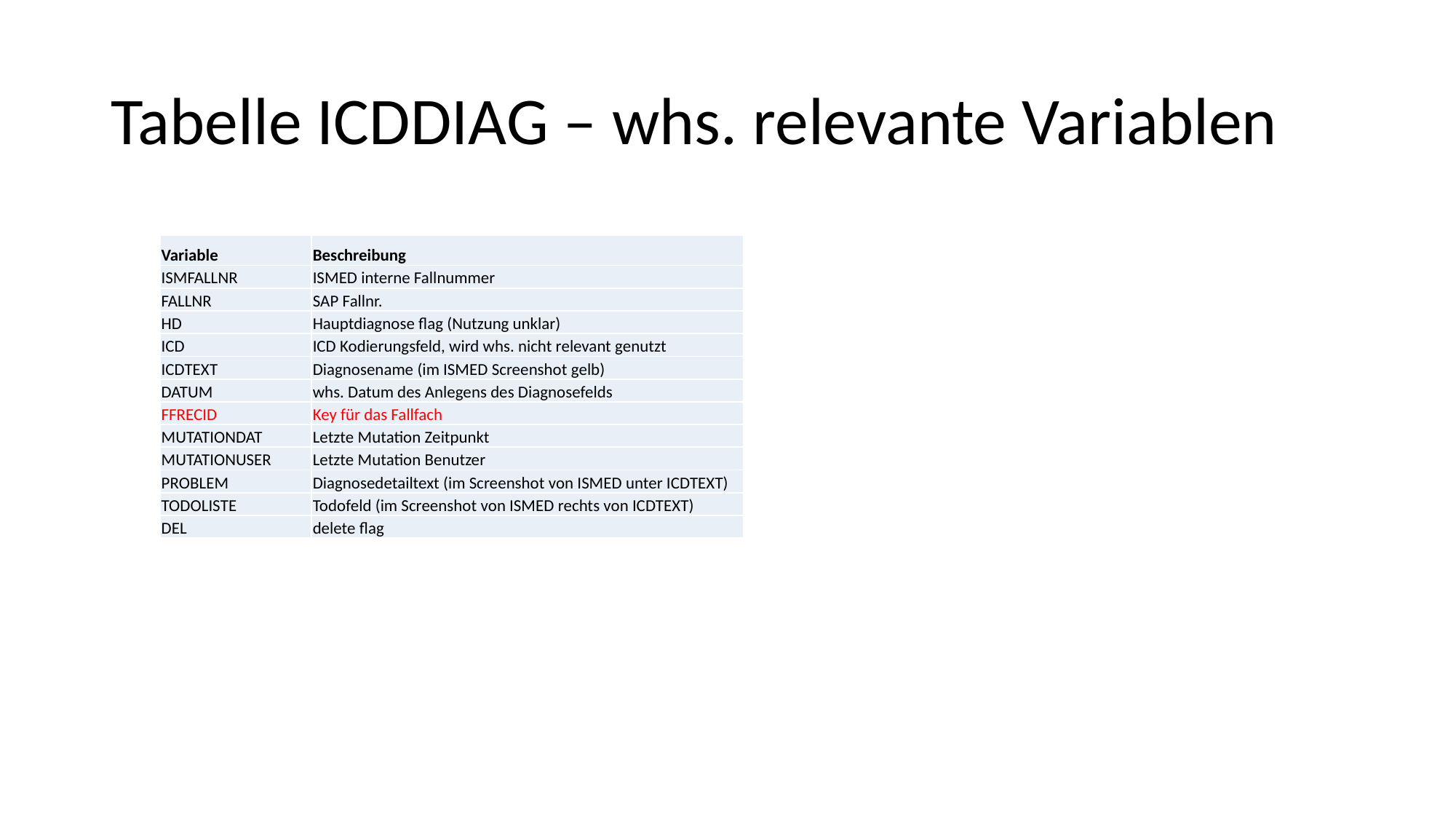

# Tabelle ICDDIAG – whs. relevante Variablen
| Variable | Beschreibung |
| --- | --- |
| ISMFALLNR | ISMED interne Fallnummer |
| FALLNR | SAP Fallnr. |
| HD | Hauptdiagnose flag (Nutzung unklar) |
| ICD | ICD Kodierungsfeld, wird whs. nicht relevant genutzt |
| ICDTEXT | Diagnosename (im ISMED Screenshot gelb) |
| DATUM | whs. Datum des Anlegens des Diagnosefelds |
| FFRECID | Key für das Fallfach |
| MUTATIONDAT | Letzte Mutation Zeitpunkt |
| MUTATIONUSER | Letzte Mutation Benutzer |
| PROBLEM | Diagnosedetailtext (im Screenshot von ISMED unter ICDTEXT) |
| TODOLISTE | Todofeld (im Screenshot von ISMED rechts von ICDTEXT) |
| DEL | delete flag |